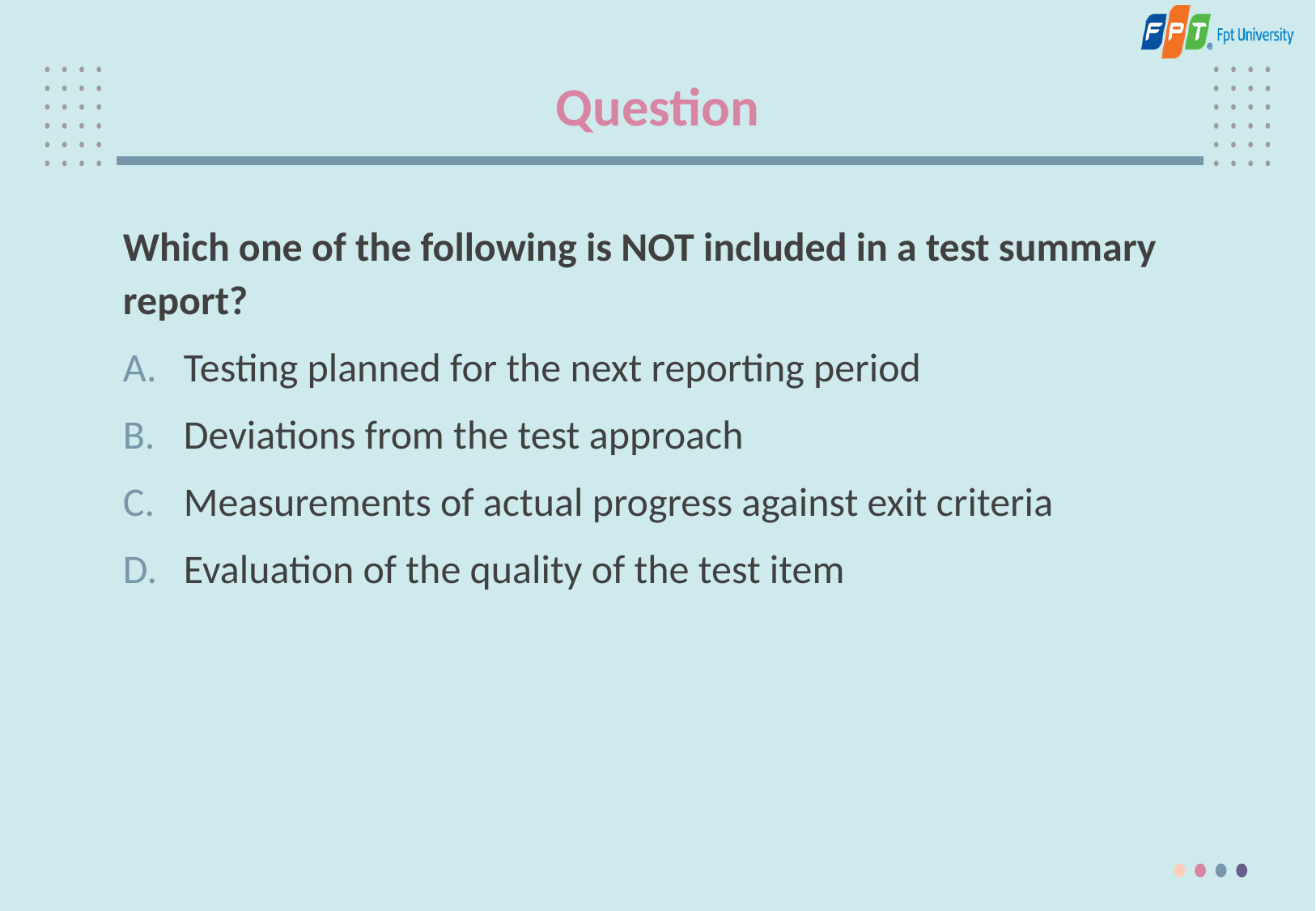

# Question
Which one of the following is NOT included in a test summary report?
Testing planned for the next reporting period
Deviations from the test approach
Measurements of actual progress against exit criteria
Evaluation of the quality of the test item